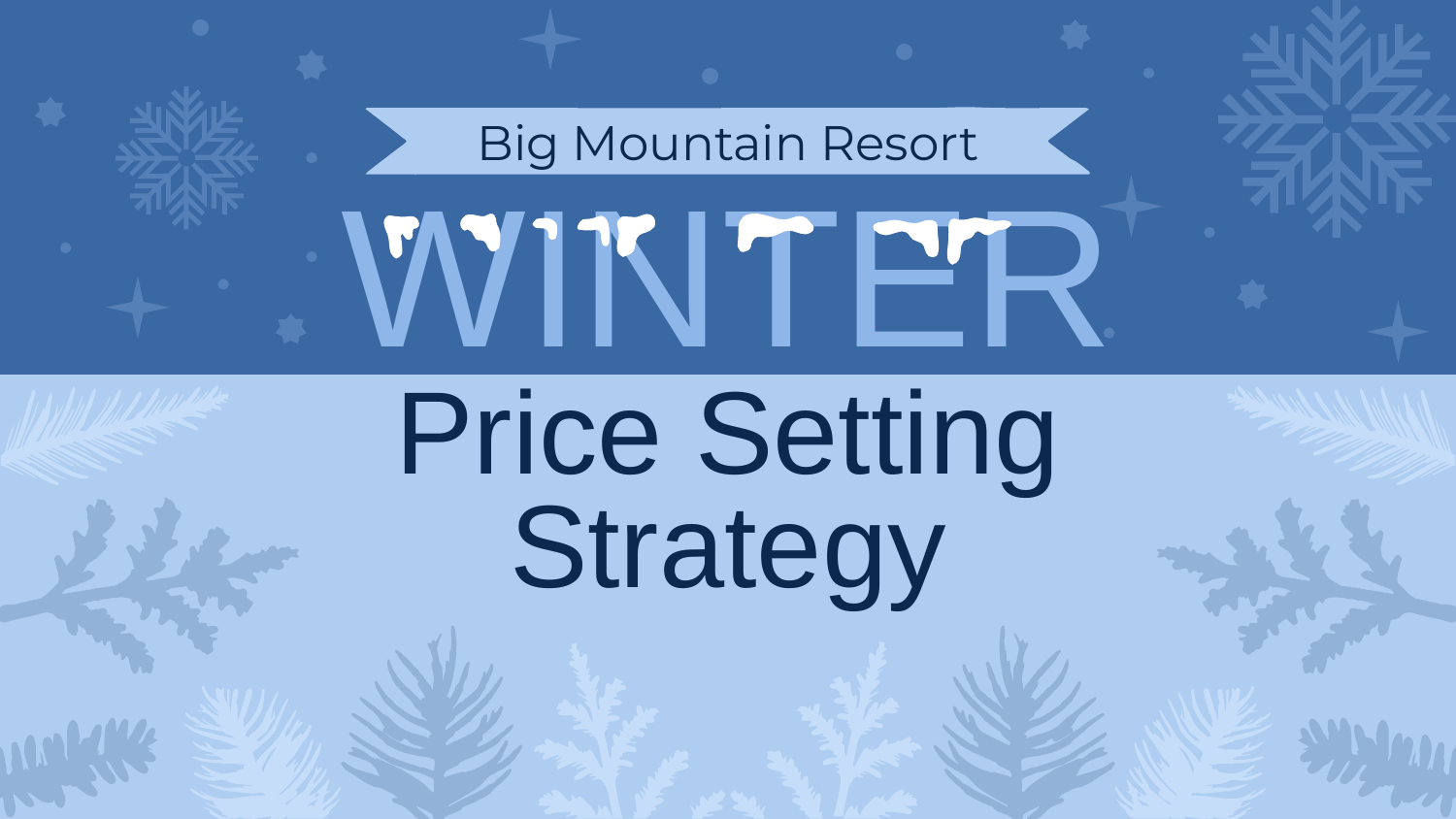

Big Mountain Resort
# WINTER Price Setting Strategy